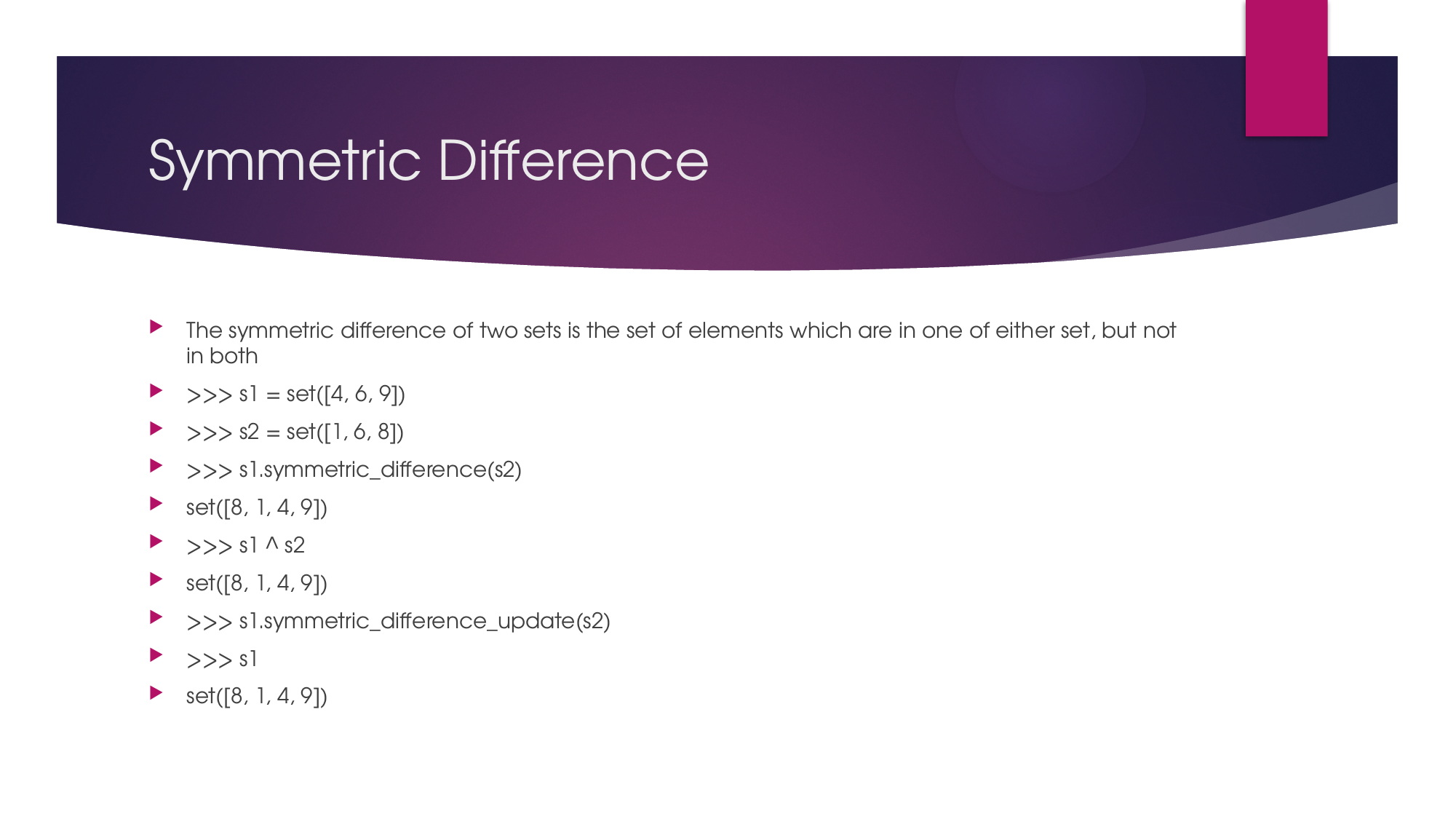

# Symmetric Difference
The symmetric difference of two sets is the set of elements which are in one of either set, but not in both
>>> s1 = set([4, 6, 9])
>>> s2 = set([1, 6, 8])
>>> s1.symmetric_difference(s2)
set([8, 1, 4, 9])
>>> s1 ^ s2
set([8, 1, 4, 9])
>>> s1.symmetric_difference_update(s2)
>>> s1
set([8, 1, 4, 9])